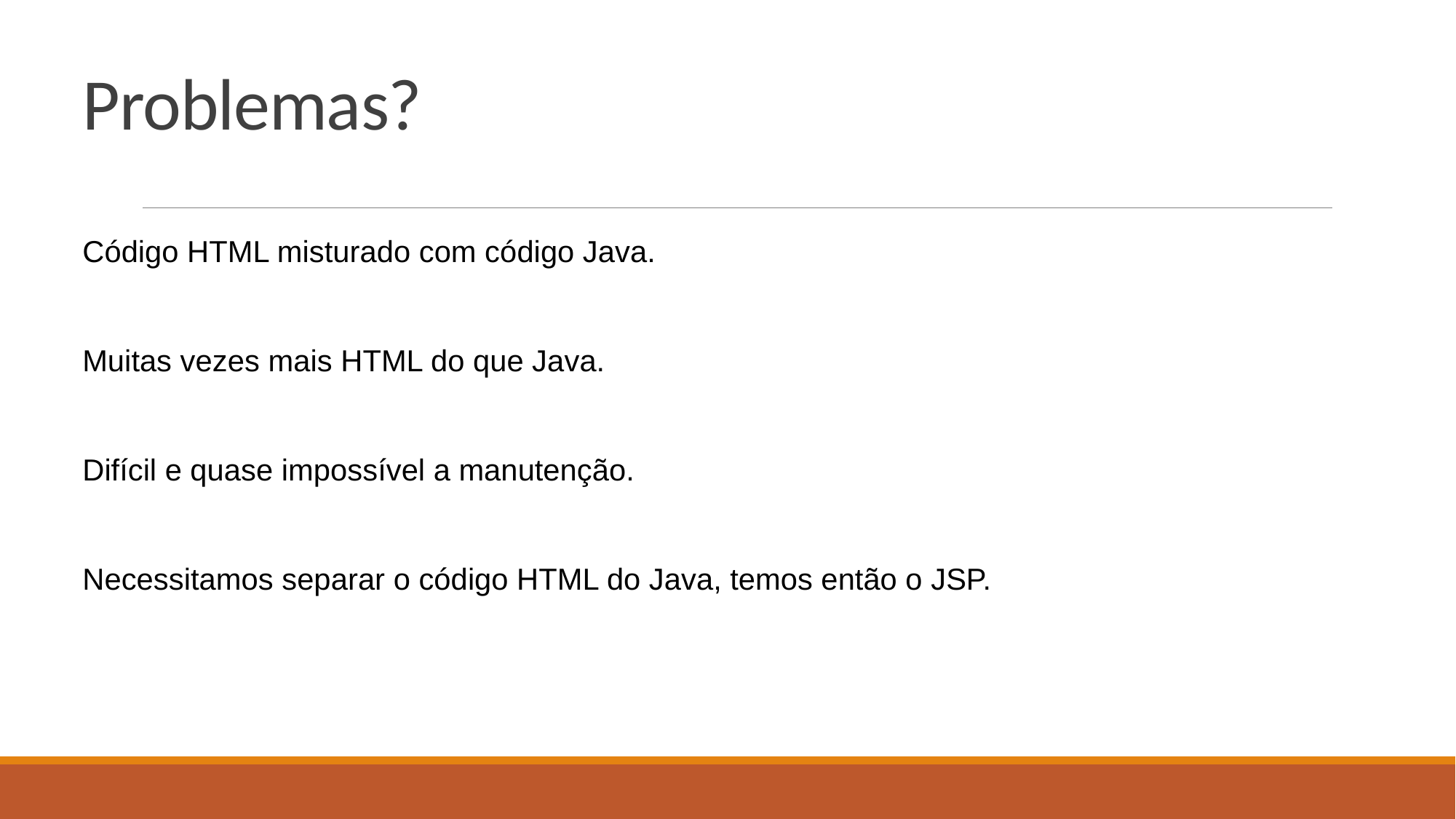

# Problemas?
Código HTML misturado com código Java.

Muitas vezes mais HTML do que Java.

Difícil e quase impossível a manutenção.

Necessitamos separar o código HTML do Java, temos então o JSP.